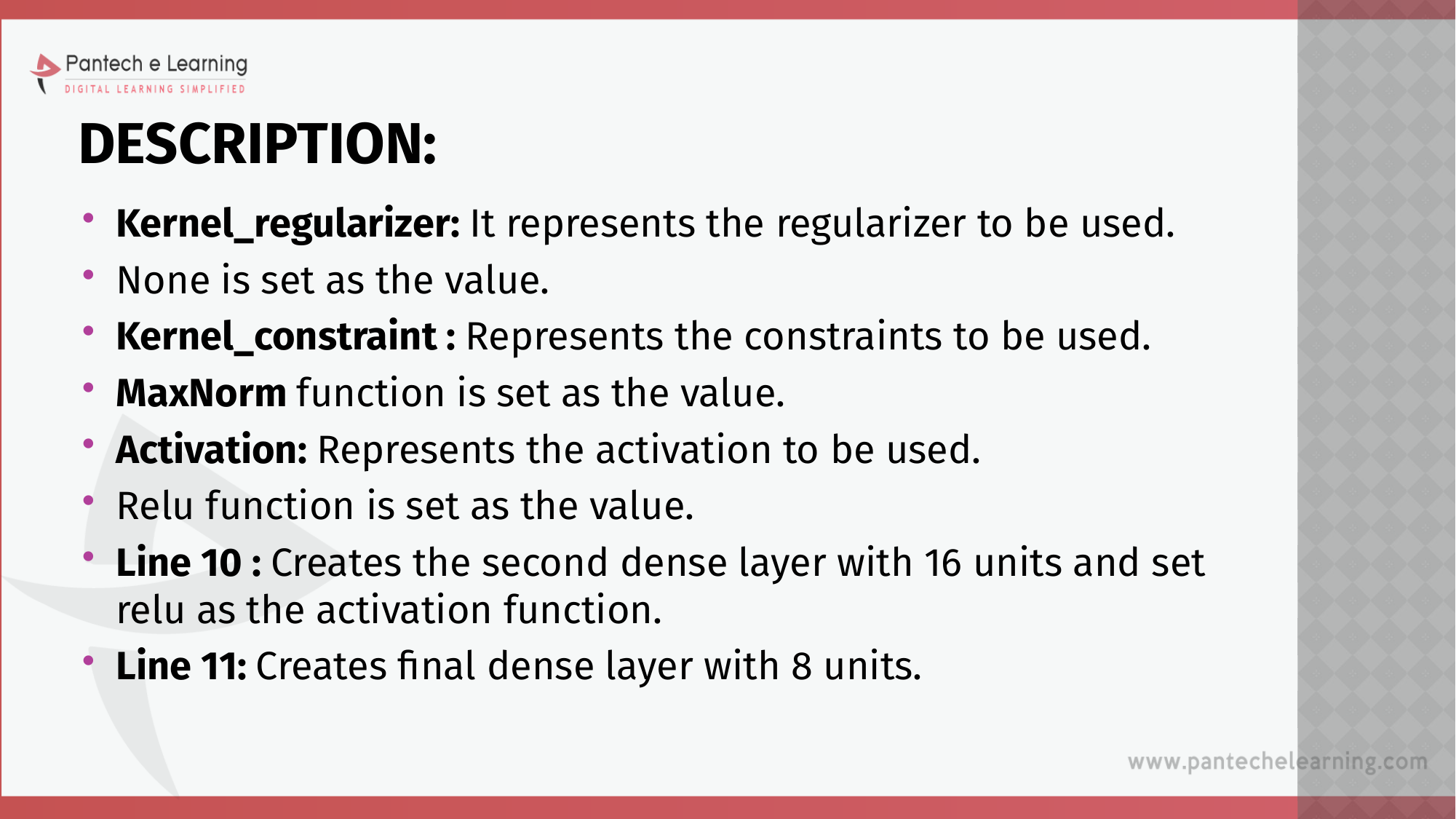

# Description:
Kernel_regularizer: It represents the regularizer to be used.
None is set as the value.
Kernel_constraint : Represents the constraints to be used.
MaxNorm function is set as the value.
Activation: Represents the activation to be used.
Relu function is set as the value.
Line 10 : Creates the second dense layer with 16 units and set relu as the activation function.
Line 11: Creates final dense layer with 8 units.